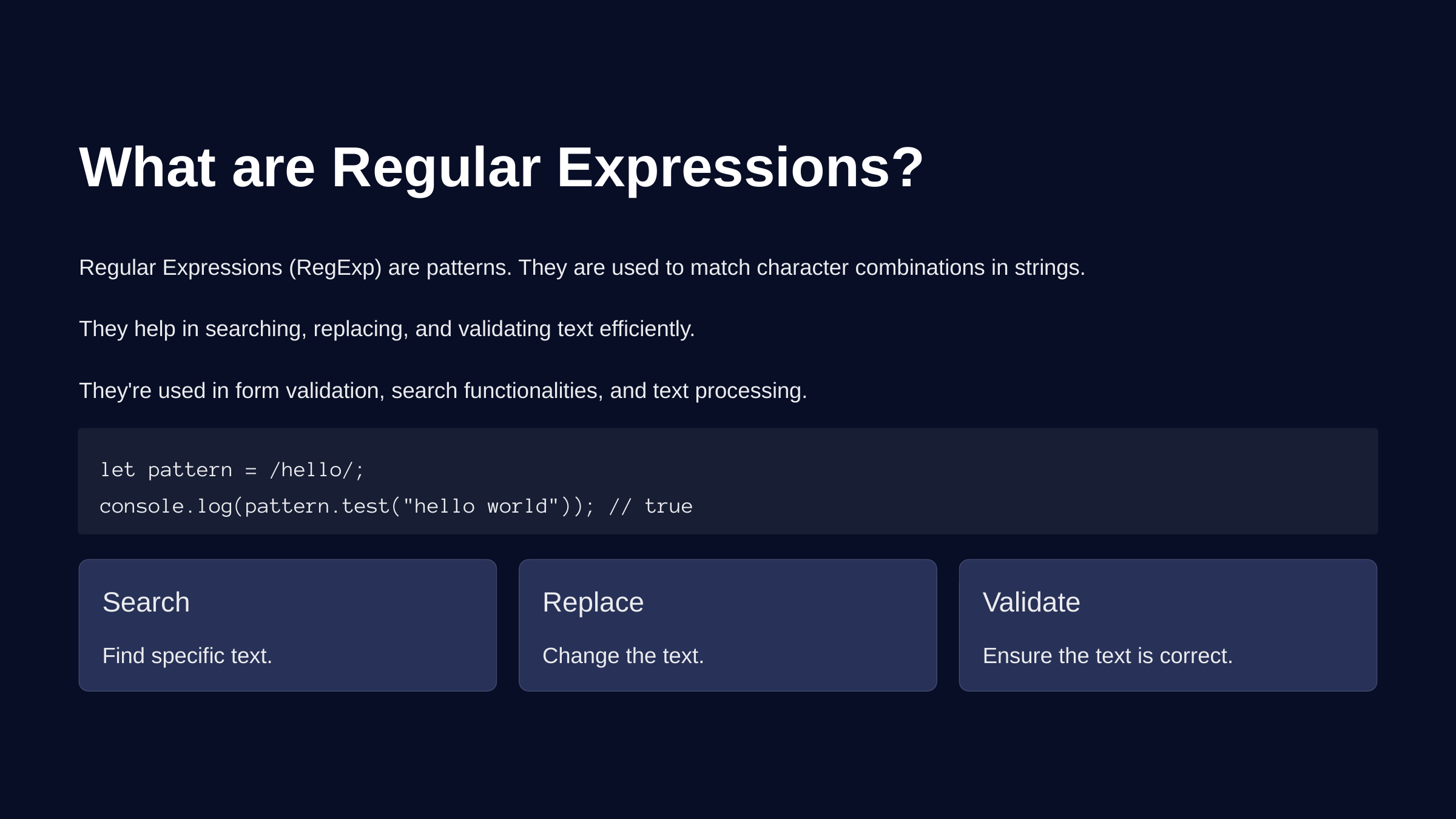

What are Regular Expressions?
Regular Expressions (RegExp) are patterns. They are used to match character combinations in strings.
They help in searching, replacing, and validating text efficiently.
They're used in form validation, search functionalities, and text processing.

let pattern = /hello/;
console.log(pattern.test("hello world")); // true

Search
Replace
Validate
Find specific text.
Change the text.
Ensure the text is correct.